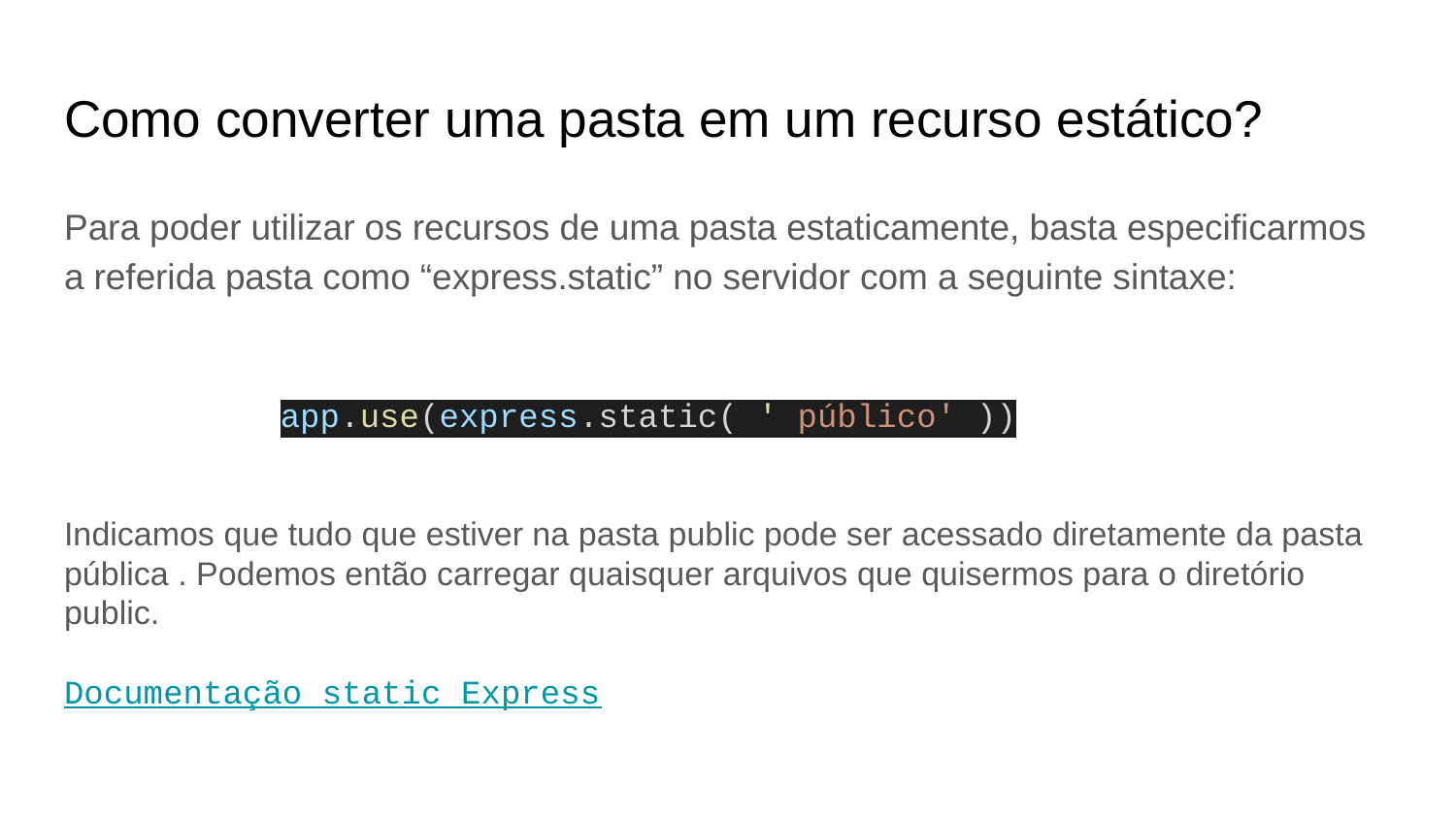

# Como converter uma pasta em um recurso estático?
Para poder utilizar os recursos de uma pasta estaticamente, basta especificarmos a referida pasta como “express.static” no servidor com a seguinte sintaxe:

app.use(express.static( ' público' ))

Indicamos que tudo que estiver na pasta public pode ser acessado diretamente da pasta pública . Podemos então carregar quaisquer arquivos que quisermos para o diretório public.

Documentação static Express